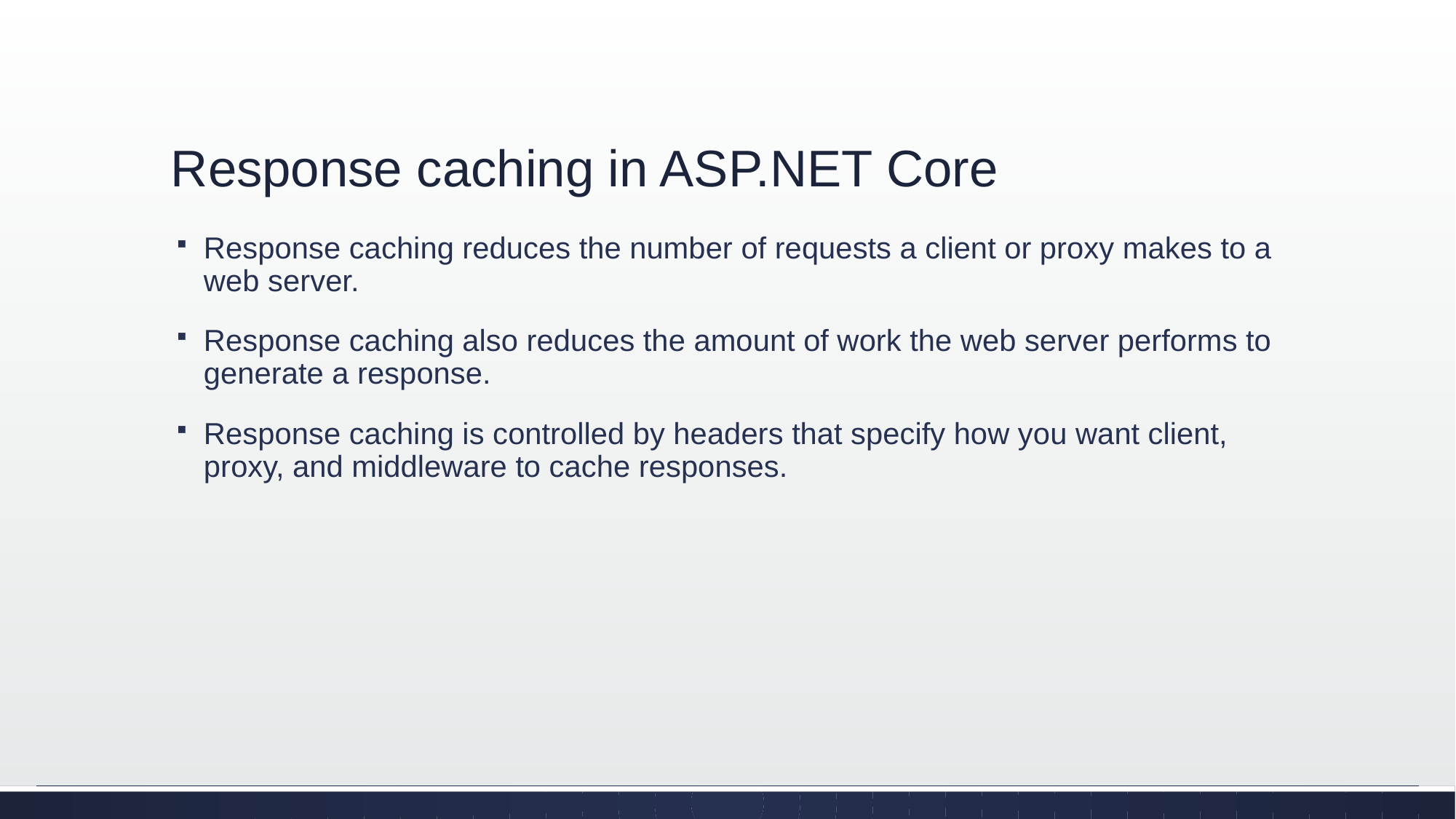

# Response caching in ASP.NET Core
Response caching reduces the number of requests a client or proxy makes to a web server.
Response caching also reduces the amount of work the web server performs to generate a response.
Response caching is controlled by headers that specify how you want client, proxy, and middleware to cache responses.